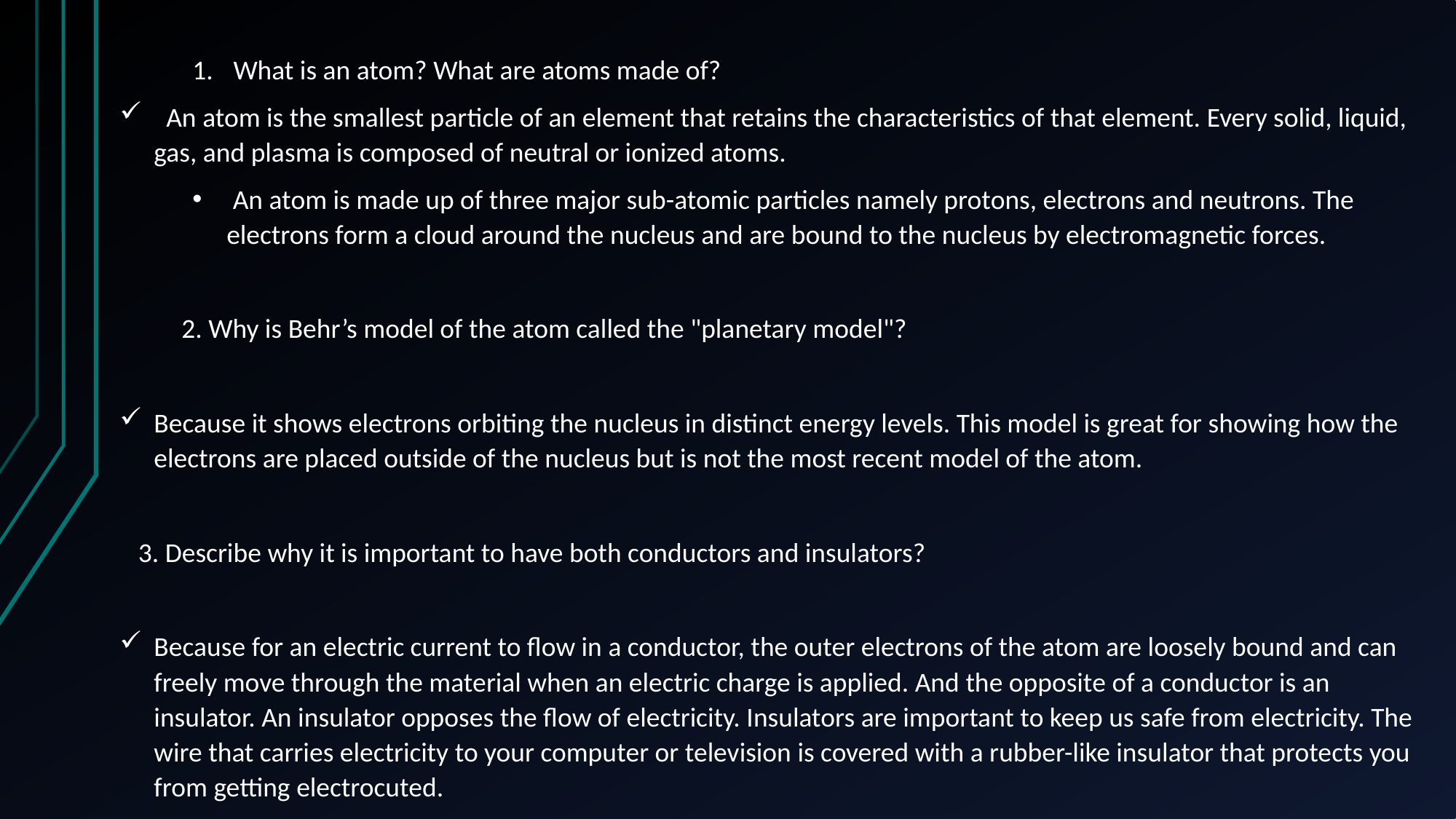

What is an atom? What are atoms made of?
  An atom is the smallest particle of an element that retains the characteristics of that element. Every solid, liquid, gas, and plasma is composed of neutral or ionized atoms.
 An atom is made up of three major sub-atomic particles namely protons, electrons and neutrons. The electrons form a cloud around the nucleus and are bound to the nucleus by electromagnetic forces.

          2. Why is Behr’s model of the atom called the "planetary model"?

Because it shows electrons orbiting the nucleus in distinct energy levels. This model is great for showing how the electrons are placed outside of the nucleus but is not the most recent model of the atom.

   3. Describe why it is important to have both conductors and insulators?

Because for an electric current to flow in a conductor, the outer electrons of the atom are loosely bound and can freely move through the material when an electric charge is applied. And the opposite of a conductor is an insulator. An insulator opposes the flow of electricity. Insulators are important to keep us safe from electricity. The wire that carries electricity to your computer or television is covered with a rubber-like insulator that protects you from getting electrocuted.